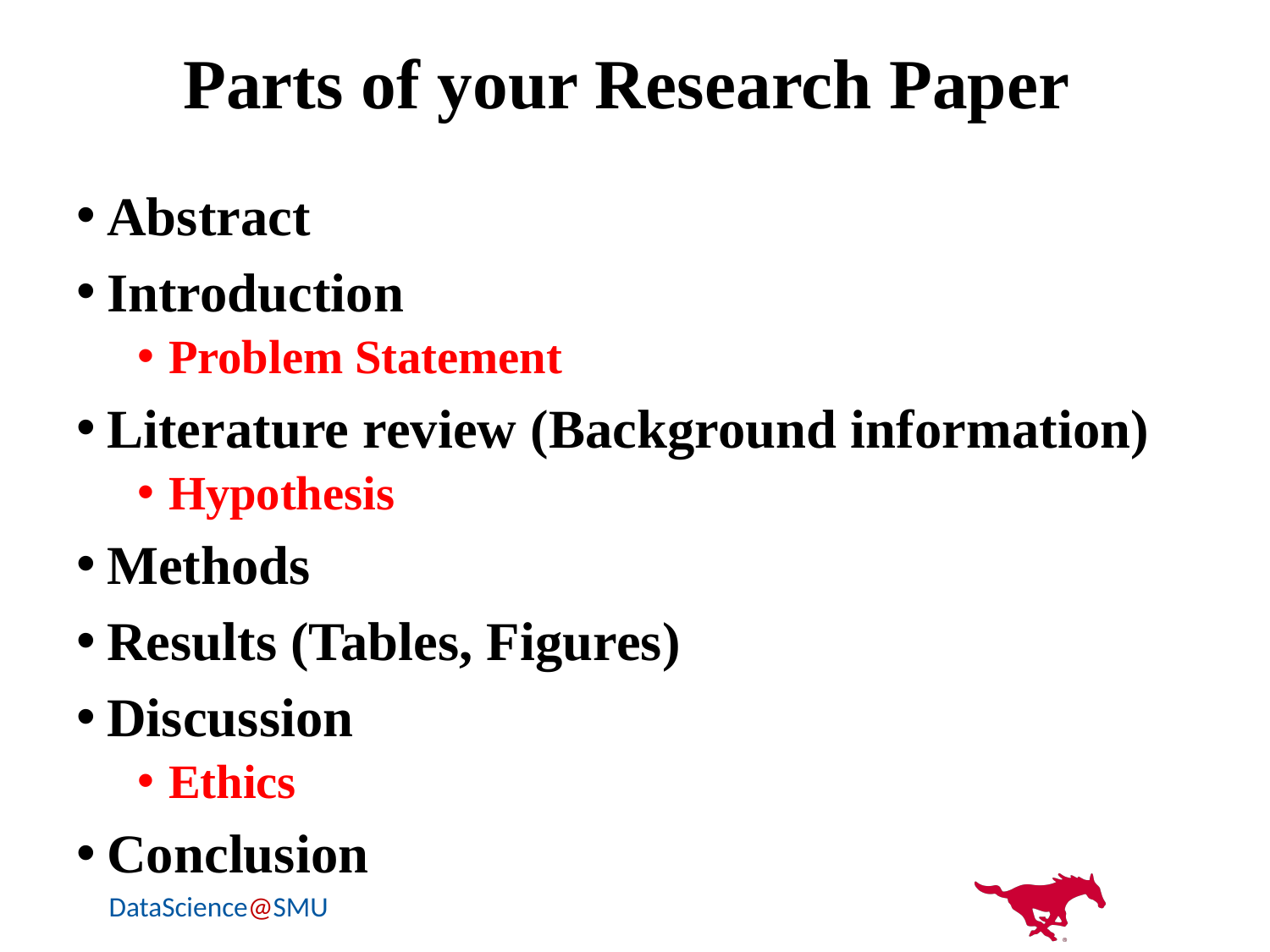

# Parts of your Research Paper
Abstract
Introduction
Problem Statement
Literature review (Background information)
Hypothesis
Methods
Results (Tables, Figures)
Discussion
Ethics
Conclusion